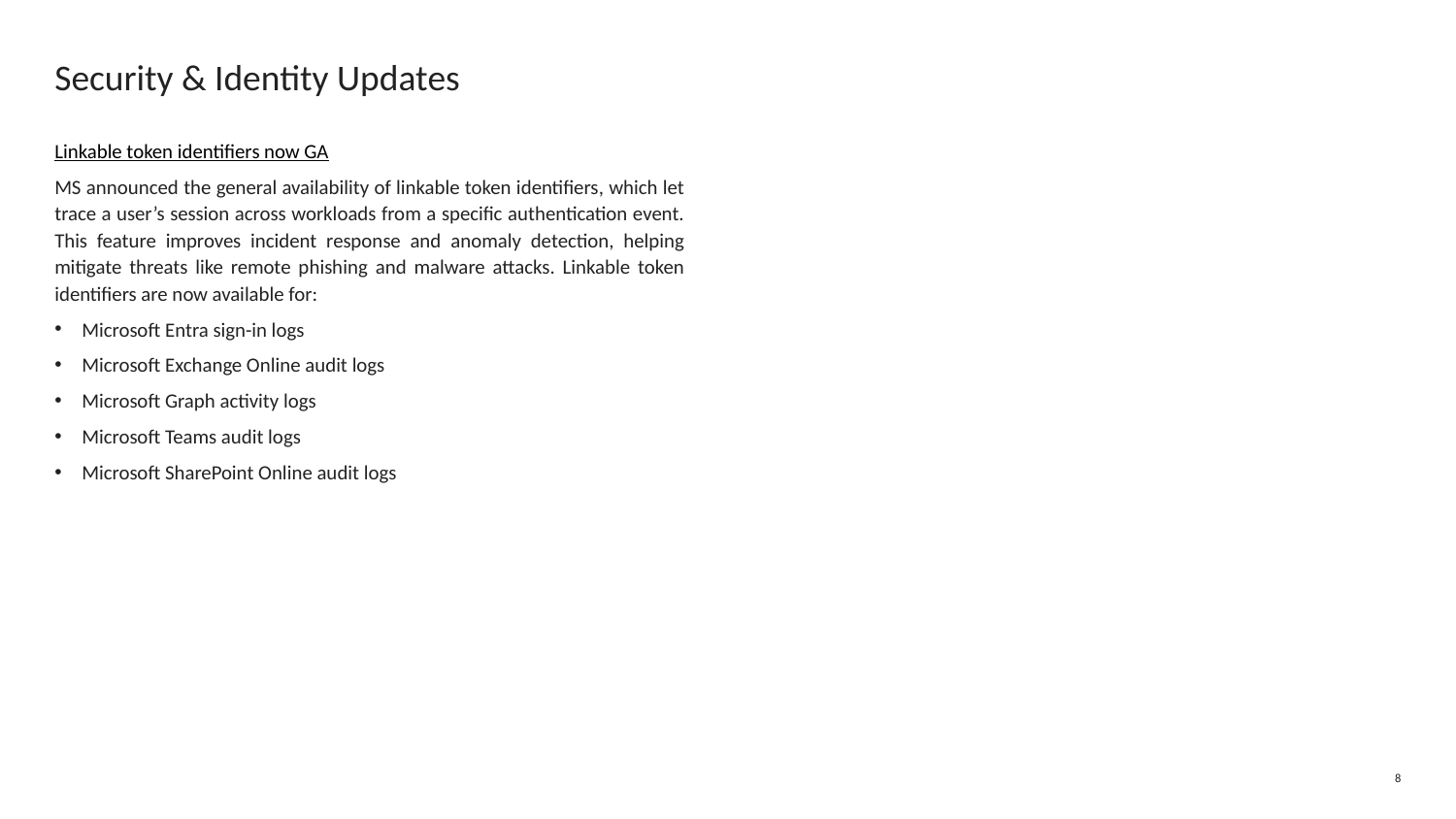

# Security & Identity Updates

Linkable token identifiers now GA
MS announced the general availability of linkable token identifiers, which let trace a user’s session across workloads from a specific authentication event. This feature improves incident response and anomaly detection, helping mitigate threats like remote phishing and malware attacks. Linkable token identifiers are now available for:
Microsoft Entra sign-in logs
Microsoft Exchange Online audit logs
Microsoft Graph activity logs
Microsoft Teams audit logs
Microsoft SharePoint Online audit logs